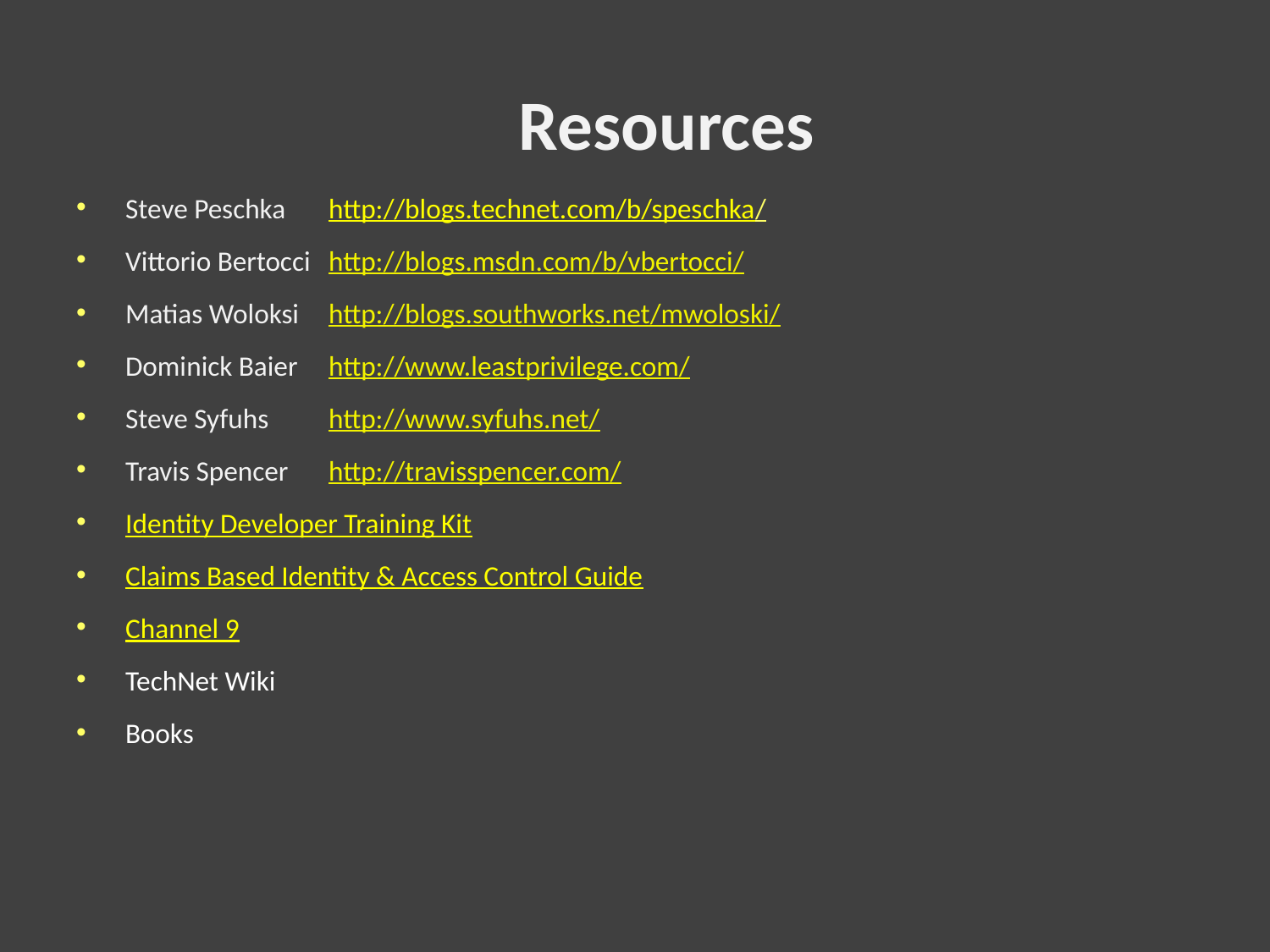

# Resources
Steve Peschka 		http://blogs.technet.com/b/speschka/
Vittorio Bertocci		http://blogs.msdn.com/b/vbertocci/
Matias Woloksi 		http://blogs.southworks.net/mwoloski/
Dominick Baier 		http://www.leastprivilege.com/
Steve Syfuhs 		http://www.syfuhs.net/
Travis Spencer 		http://travisspencer.com/
Identity Developer Training Kit
Claims Based Identity & Access Control Guide
Channel 9
TechNet Wiki
Books